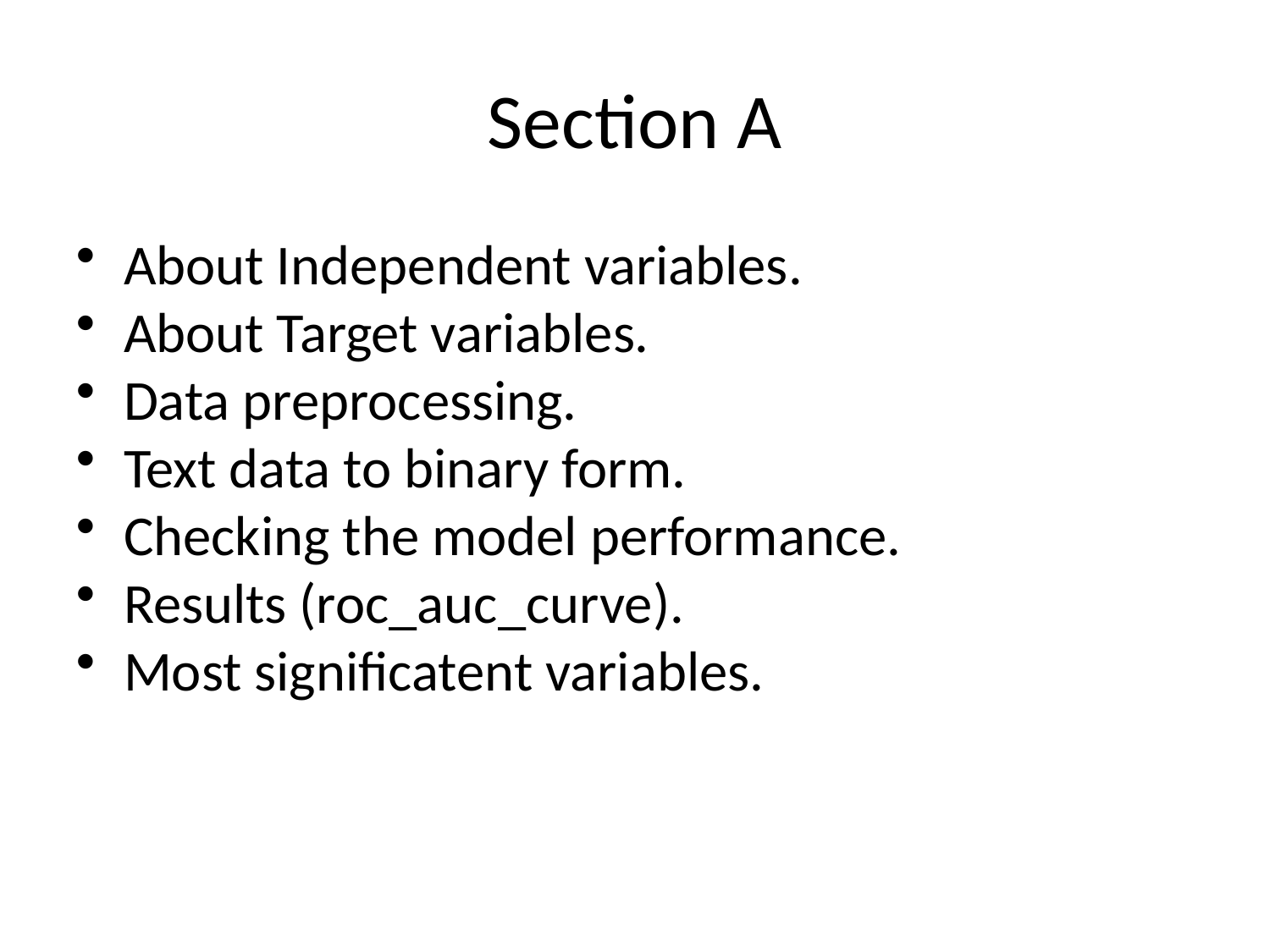

# Section A
About Independent variables.
About Target variables.
Data preprocessing.
Text data to binary form.
Checking the model performance.
Results (roc_auc_curve).
Most significatent variables.